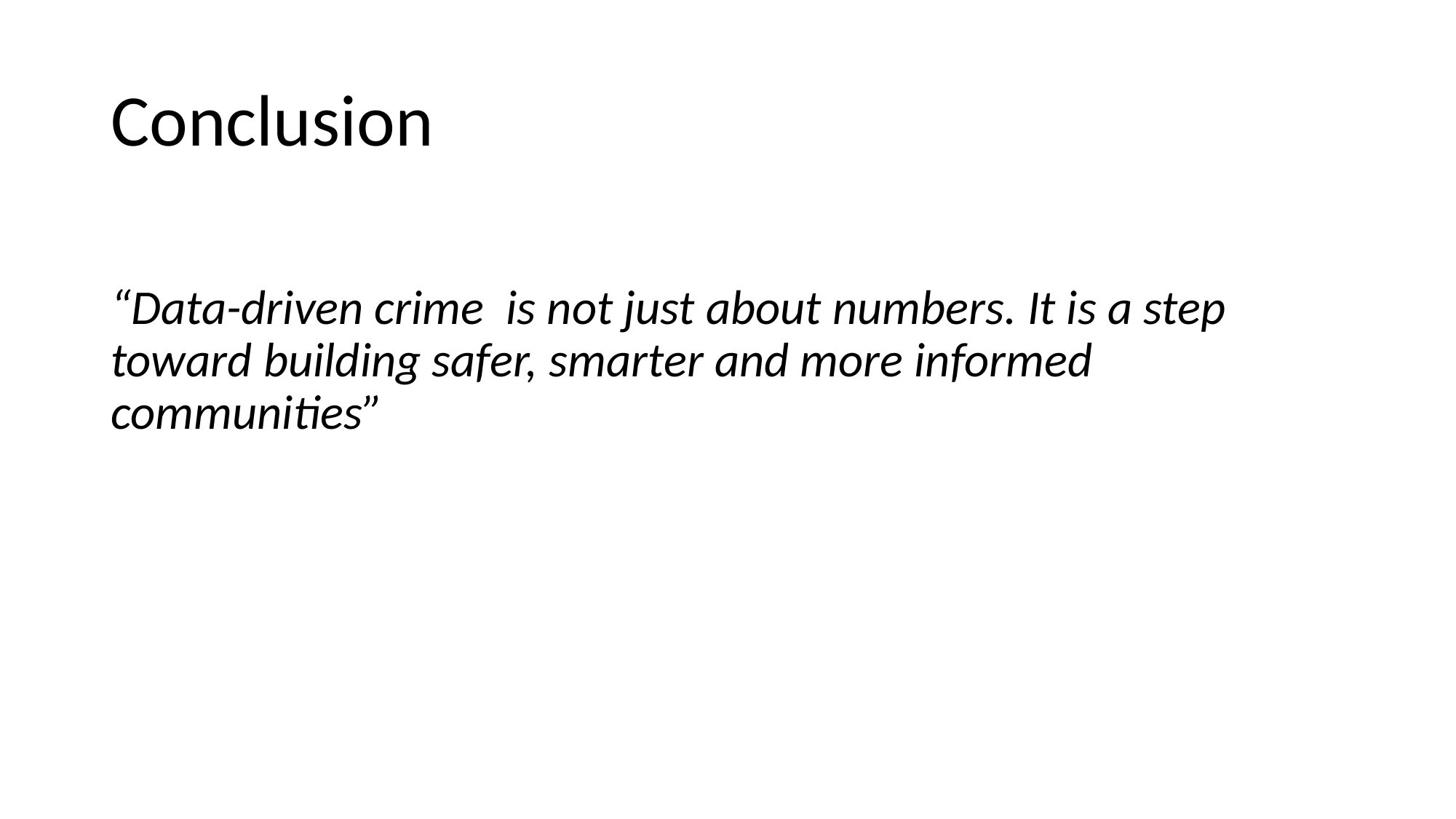

# Conclusion
“Data-driven crime  is not just about numbers. It is a step toward building safer, smarter and more informed communities”